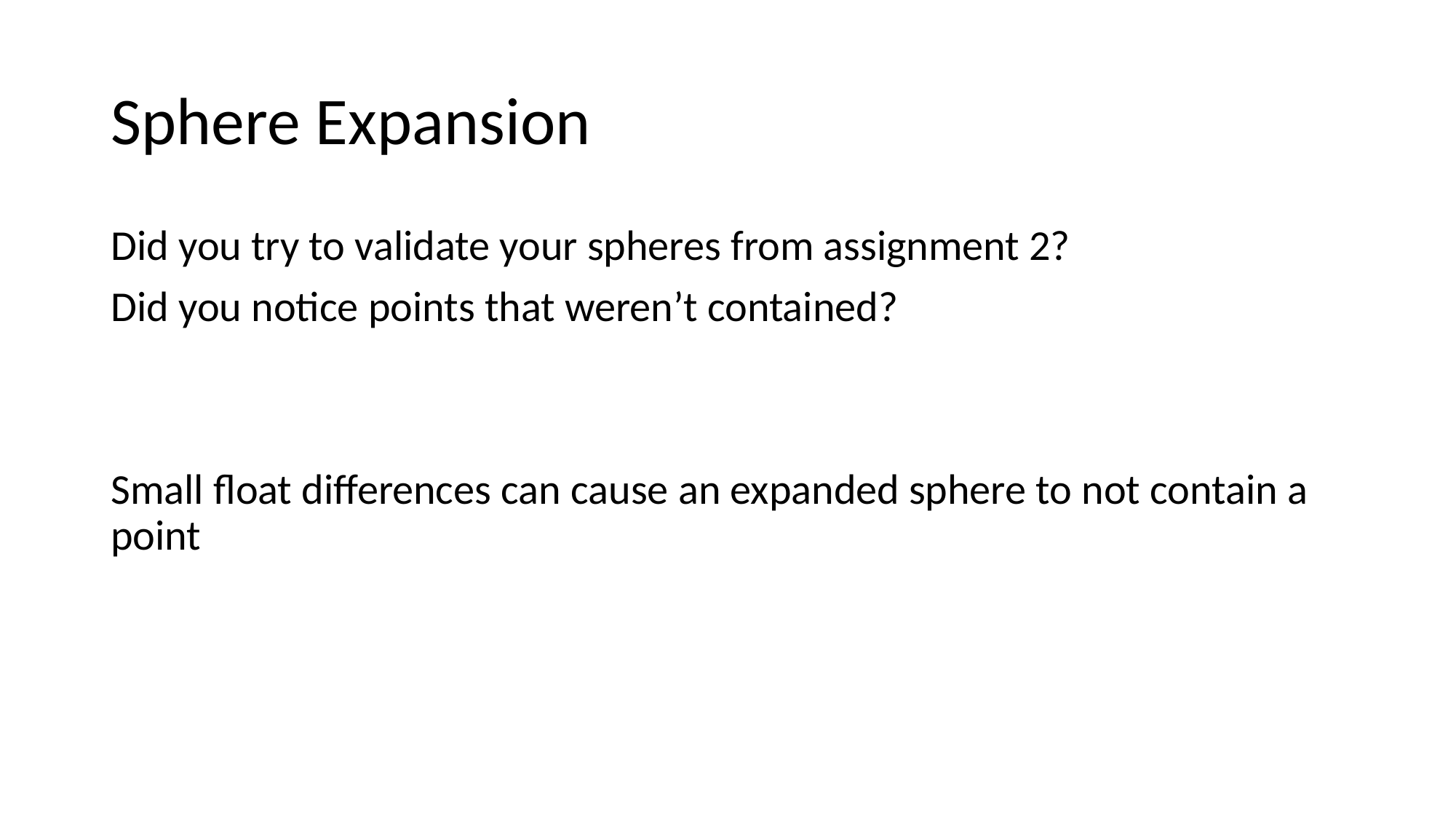

# Sphere Expansion
Did you try to validate your spheres from assignment 2?
Did you notice points that weren’t contained?

Small float differences can cause an expanded sphere to not contain a point